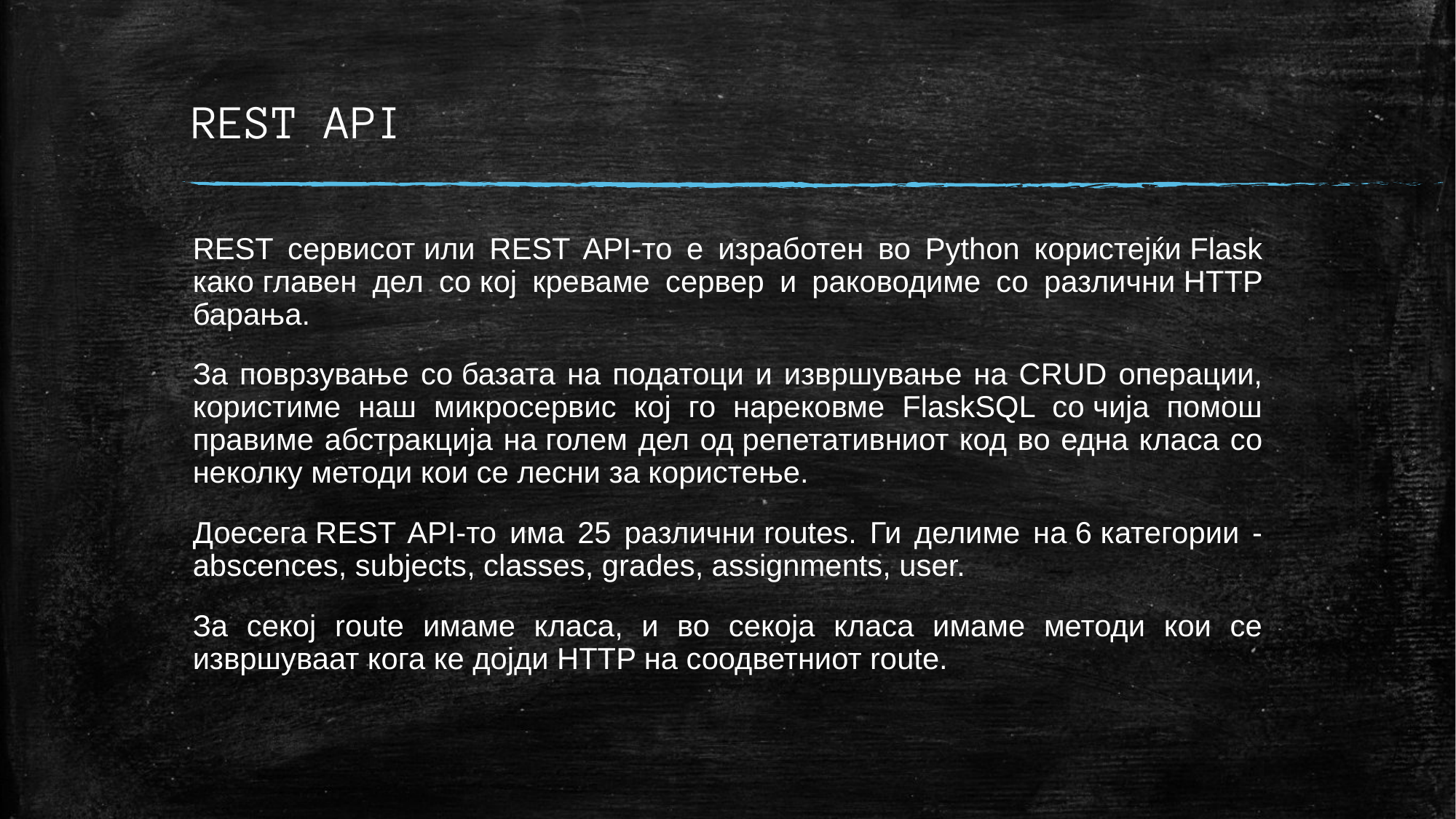

# REST API
REST сервисот или REST API-то е изработен во Python користејќи Flask како главен дел со кој креваме сервер и раководиме со различни HTTP барања.
За поврзување со базата на податоци и извршување на CRUD операции, користиме наш микросервис кој го нарековме FlaskSQL со чија помош правиме абстракција на голем дел од репетативниот код во една класа со неколку методи кои се лесни за користење.
Доесега REST API-то има 25 различни routes. Ги делиме на 6 категории - abscences, subjects, classes, grades, assignments, user.
За секој route имаме класа, и во секоја класа имаме методи кои се извршуваат кога ке дојди HTTP на соодветниот route.